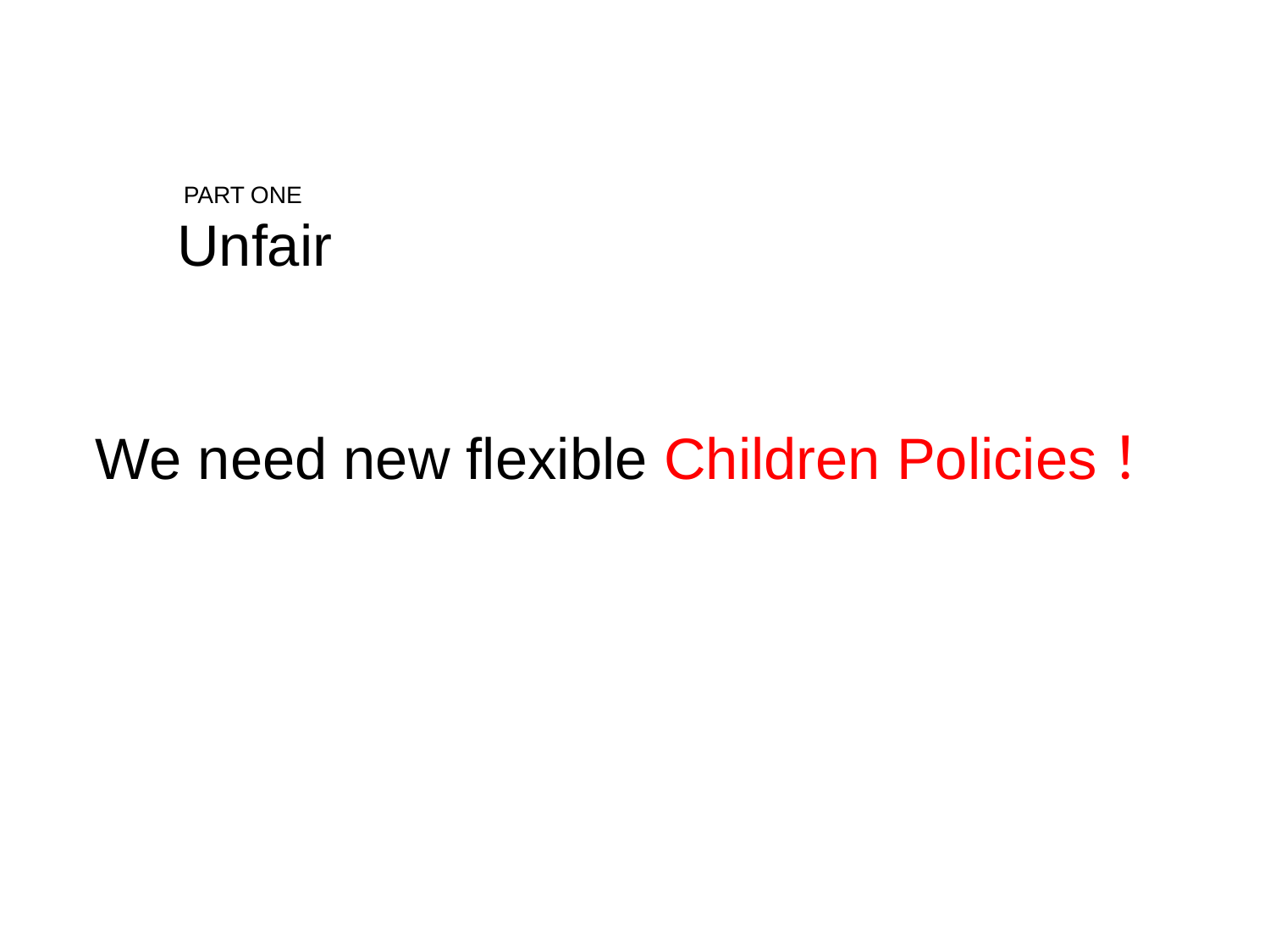

PART ONE
Unfair
We need new flexible Children Policies！